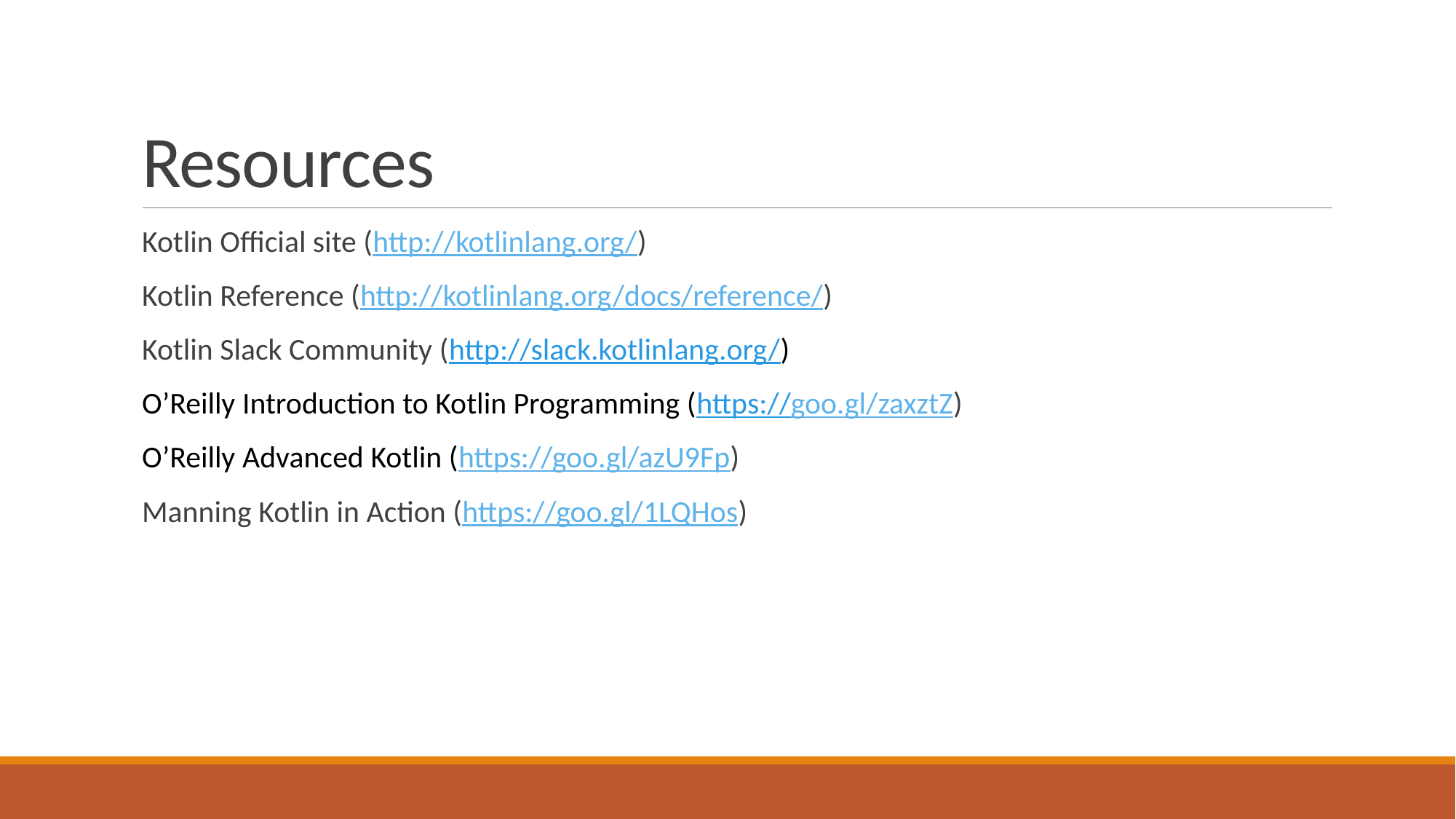

# Resources
Kotlin Official site (http://kotlinlang.org/)
Kotlin Reference (http://kotlinlang.org/docs/reference/)
Kotlin Slack Community (http://slack.kotlinlang.org/)
O’Reilly Introduction to Kotlin Programming (https://goo.gl/zaxztZ)
O’Reilly Advanced Kotlin (https://goo.gl/azU9Fp)
Manning Kotlin in Action (https://goo.gl/1LQHos)